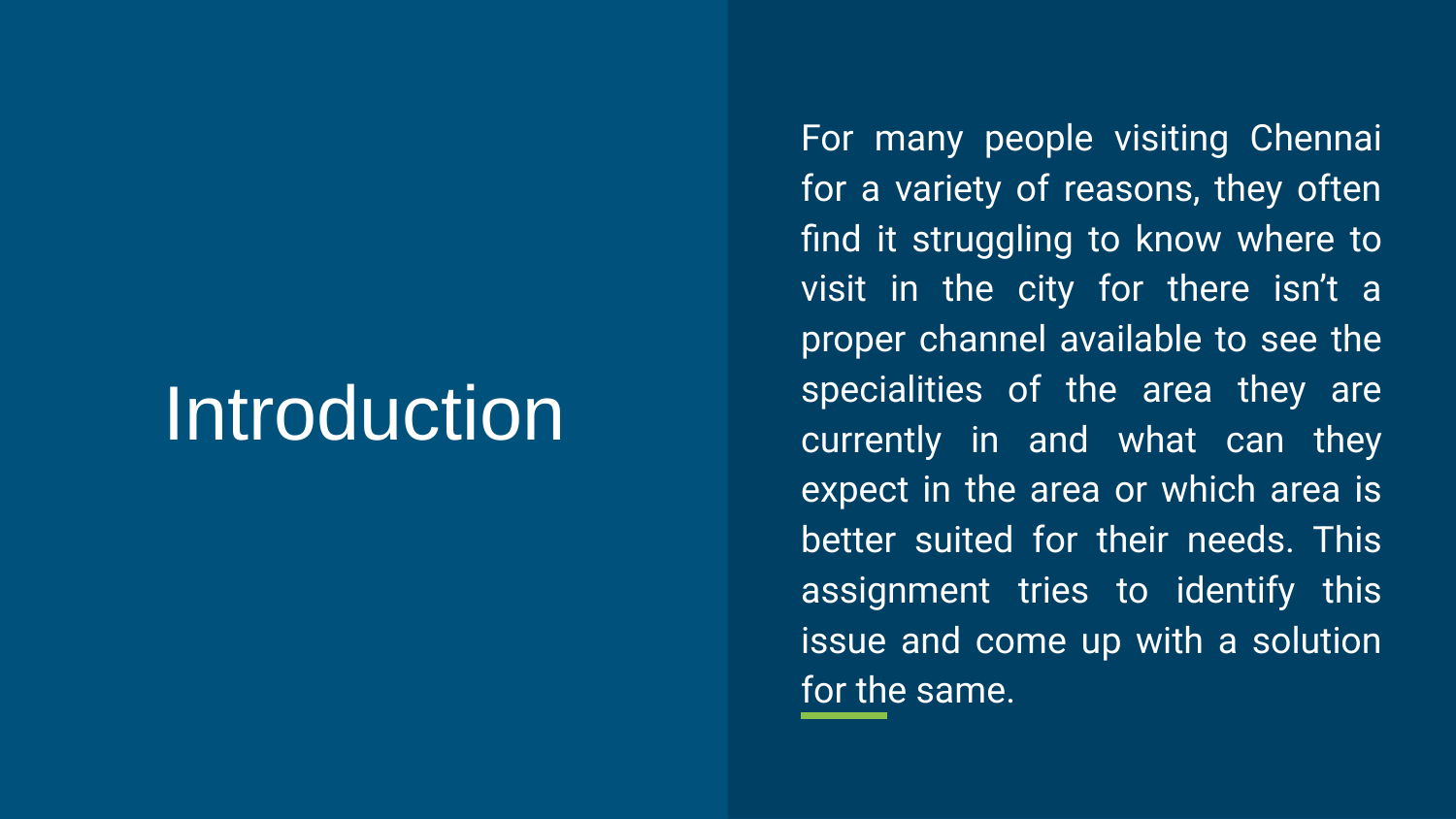

For many people visiting Chennai for a variety of reasons, they often find it struggling to know where to visit in the city for there isn’t a proper channel available to see the specialities of the area they are currently in and what can they expect in the area or which area is better suited for their needs. This assignment tries to identify this issue and come up with a solution for the same.
# Introduction